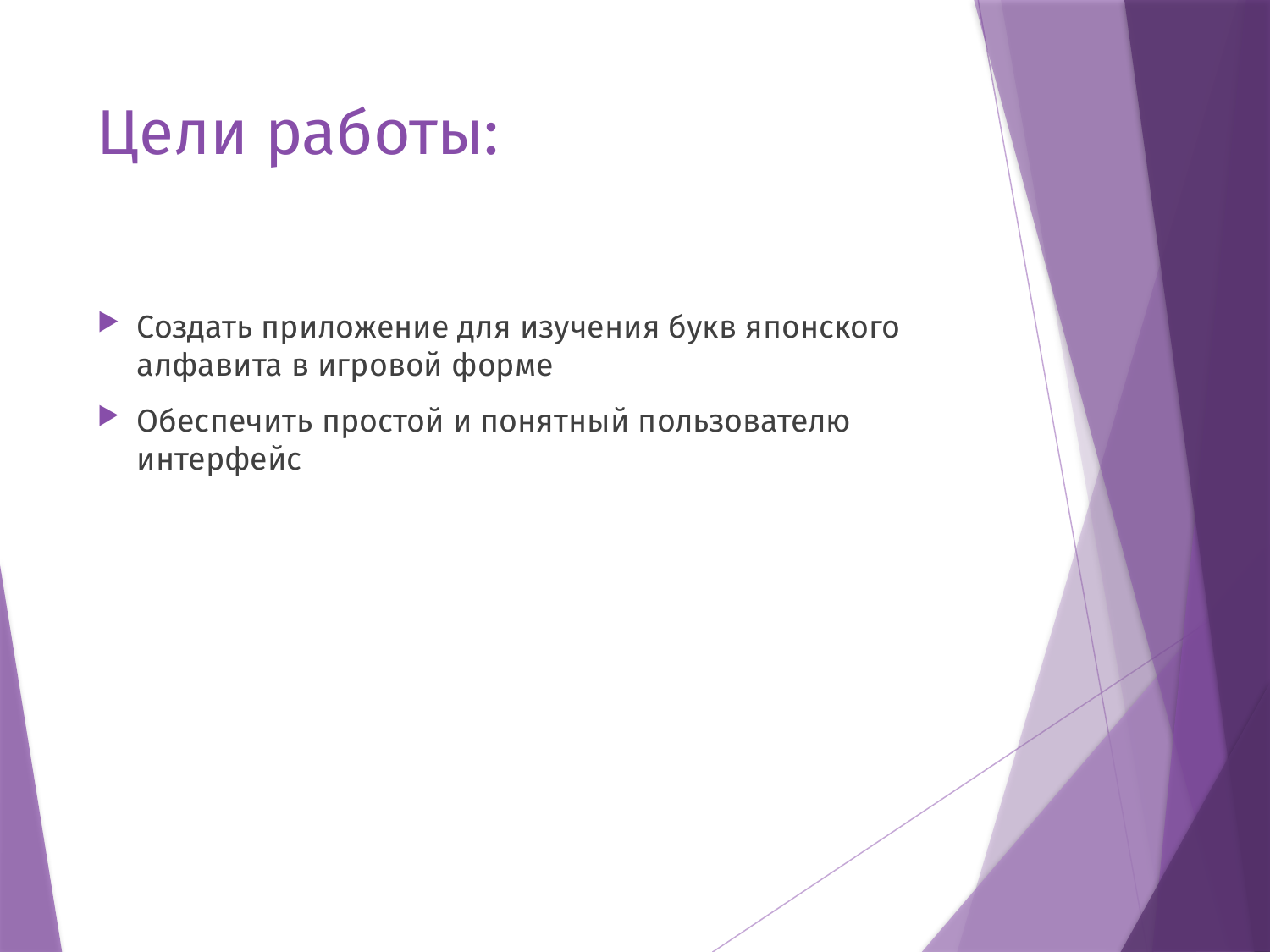

# Цели работы:
Создать приложение для изучения букв японского алфавита в игровой форме
Обеспечить простой и понятный пользователю интерфейс